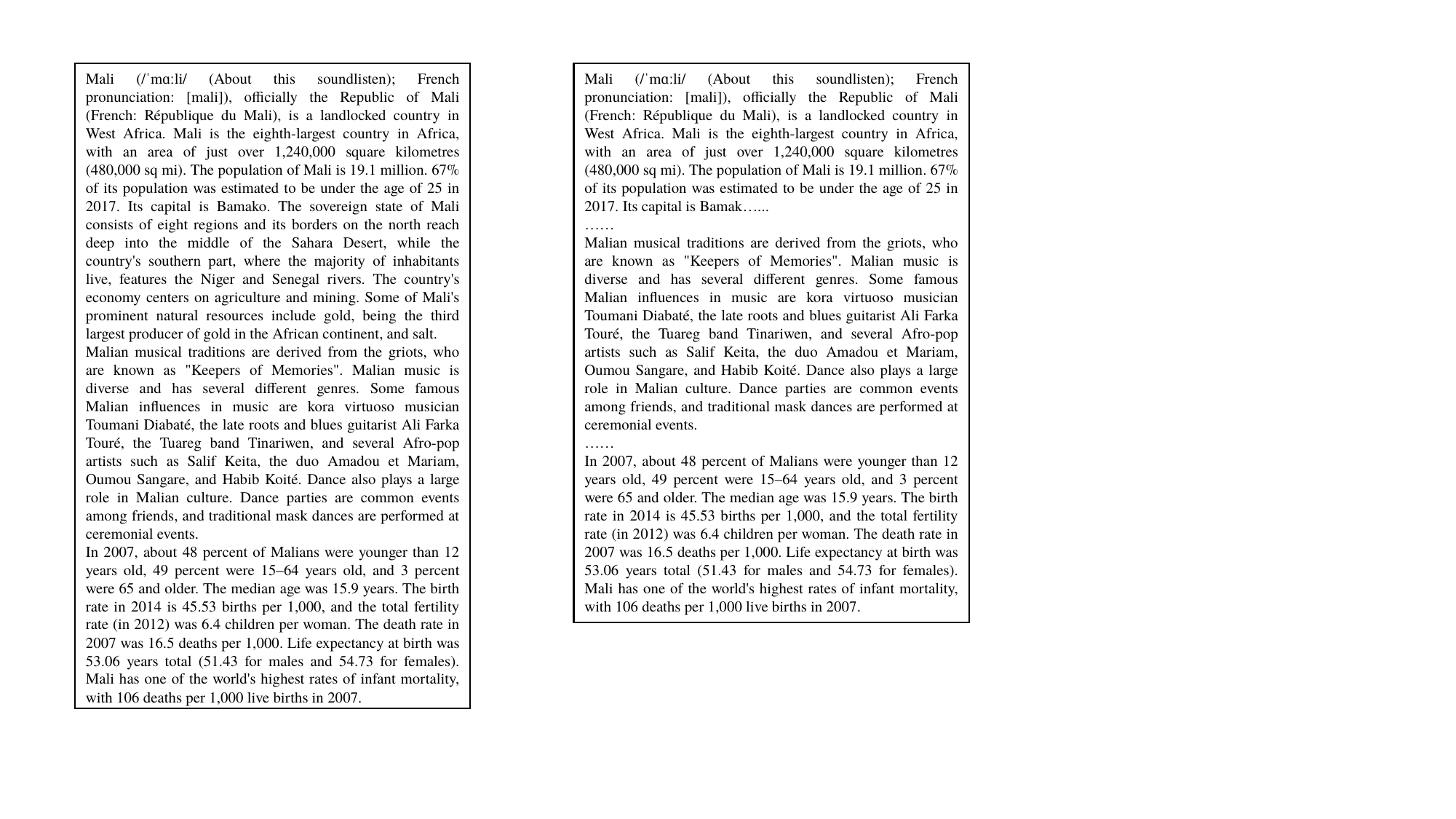

Mali (/ˈmɑːli/ (About this soundlisten); French pronunciation: ​[mali]), officially the Republic of Mali (French: République du Mali), is a landlocked country in West Africa. Mali is the eighth-largest country in Africa, with an area of just over 1,240,000 square kilometres (480,000 sq mi). The population of Mali is 19.1 million. 67% of its population was estimated to be under the age of 25 in 2017. Its capital is Bamako. The sovereign state of Mali consists of eight regions and its borders on the north reach deep into the middle of the Sahara Desert, while the country's southern part, where the majority of inhabitants live, features the Niger and Senegal rivers. The country's economy centers on agriculture and mining. Some of Mali's prominent natural resources include gold, being the third largest producer of gold in the African continent, and salt.
Malian musical traditions are derived from the griots, who are known as "Keepers of Memories". Malian music is diverse and has several different genres. Some famous Malian influences in music are kora virtuoso musician Toumani Diabaté, the late roots and blues guitarist Ali Farka Touré, the Tuareg band Tinariwen, and several Afro-pop artists such as Salif Keita, the duo Amadou et Mariam, Oumou Sangare, and Habib Koité. Dance also plays a large role in Malian culture. Dance parties are common events among friends, and traditional mask dances are performed at ceremonial events.
In 2007, about 48 percent of Malians were younger than 12 years old, 49 percent were 15–64 years old, and 3 percent were 65 and older. The median age was 15.9 years. The birth rate in 2014 is 45.53 births per 1,000, and the total fertility rate (in 2012) was 6.4 children per woman. The death rate in 2007 was 16.5 deaths per 1,000. Life expectancy at birth was 53.06 years total (51.43 for males and 54.73 for females). Mali has one of the world's highest rates of infant mortality, with 106 deaths per 1,000 live births in 2007.
Mali (/ˈmɑːli/ (About this soundlisten); French pronunciation: ​[mali]), officially the Republic of Mali (French: République du Mali), is a landlocked country in West Africa. Mali is the eighth-largest country in Africa, with an area of just over 1,240,000 square kilometres (480,000 sq mi). The population of Mali is 19.1 million. 67% of its population was estimated to be under the age of 25 in 2017. Its capital is Bamak…...
……
Malian musical traditions are derived from the griots, who are known as "Keepers of Memories". Malian music is diverse and has several different genres. Some famous Malian influences in music are kora virtuoso musician Toumani Diabaté, the late roots and blues guitarist Ali Farka Touré, the Tuareg band Tinariwen, and several Afro-pop artists such as Salif Keita, the duo Amadou et Mariam, Oumou Sangare, and Habib Koité. Dance also plays a large role in Malian culture. Dance parties are common events among friends, and traditional mask dances are performed at ceremonial events.
……
In 2007, about 48 percent of Malians were younger than 12 years old, 49 percent were 15–64 years old, and 3 percent were 65 and older. The median age was 15.9 years. The birth rate in 2014 is 45.53 births per 1,000, and the total fertility rate (in 2012) was 6.4 children per woman. The death rate in 2007 was 16.5 deaths per 1,000. Life expectancy at birth was 53.06 years total (51.43 for males and 54.73 for females). Mali has one of the world's highest rates of infant mortality, with 106 deaths per 1,000 live births in 2007.